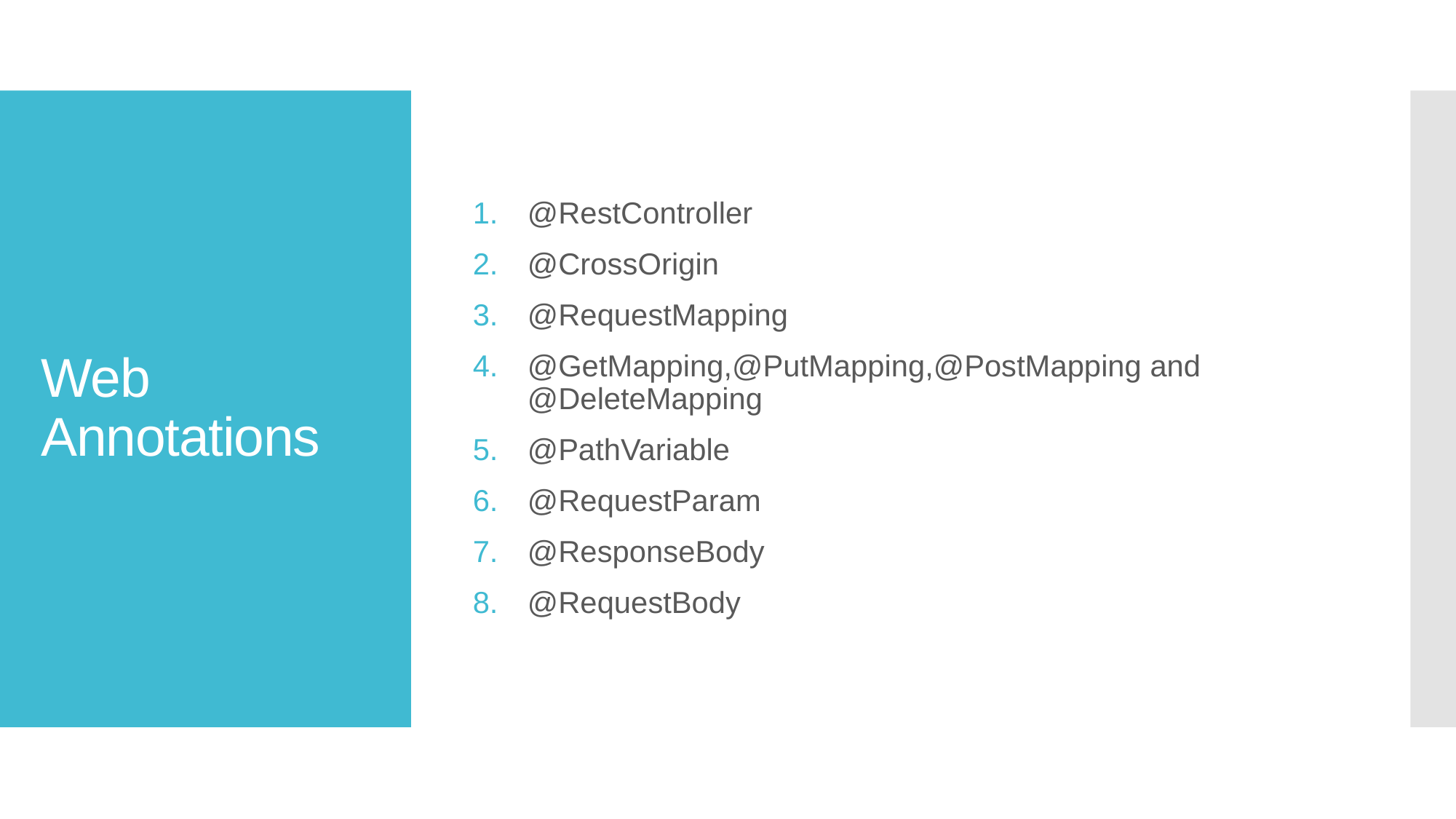

@RestController
@CrossOrigin
@RequestMapping
@GetMapping,@PutMapping,@PostMapping and @DeleteMapping
@PathVariable
@RequestParam
@ResponseBody
@RequestBody
# Web Annotations